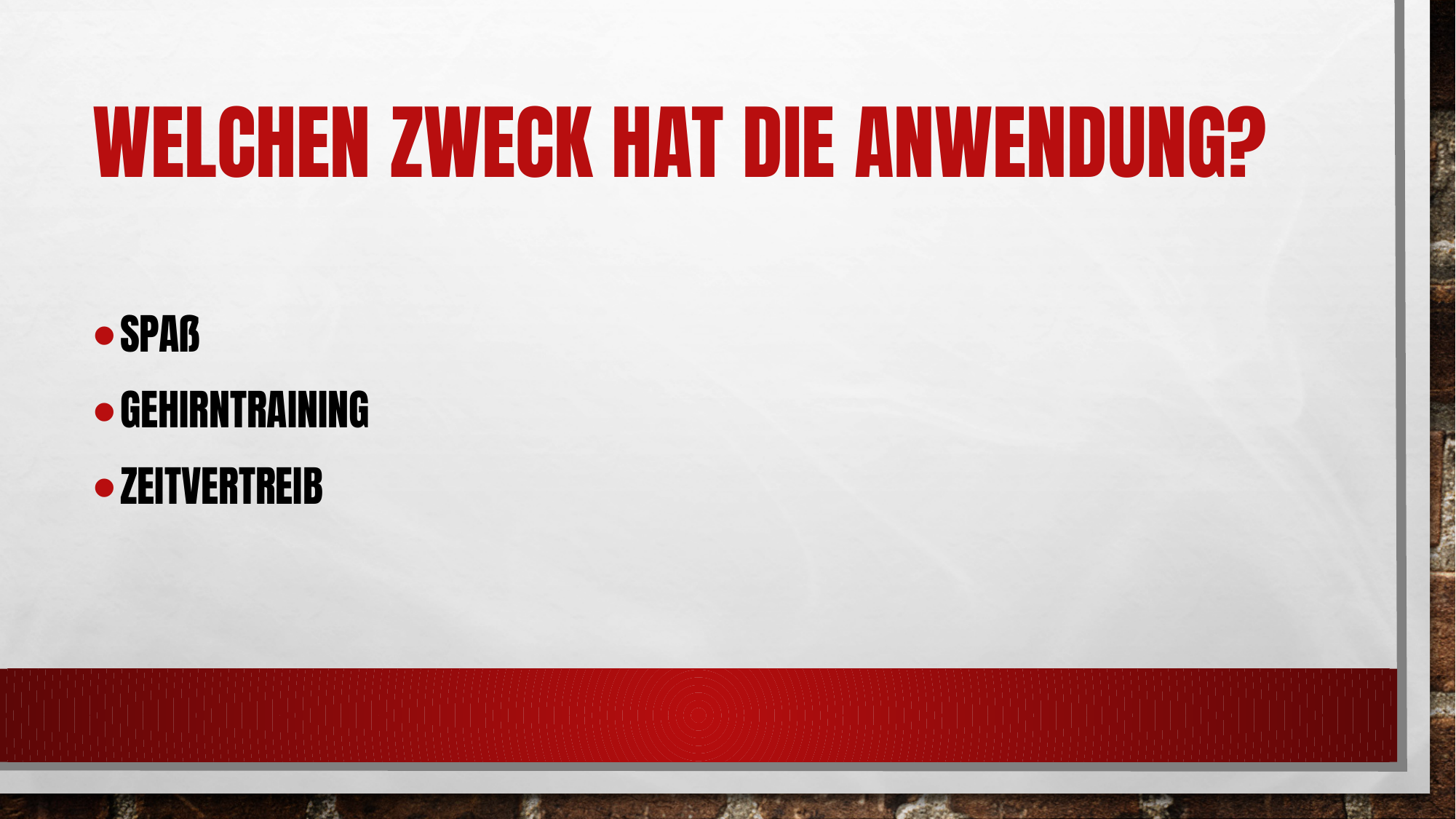

# Welchen Zweck hat die Anwendung?
Spaß
Gehirntraining
Zeitvertreib